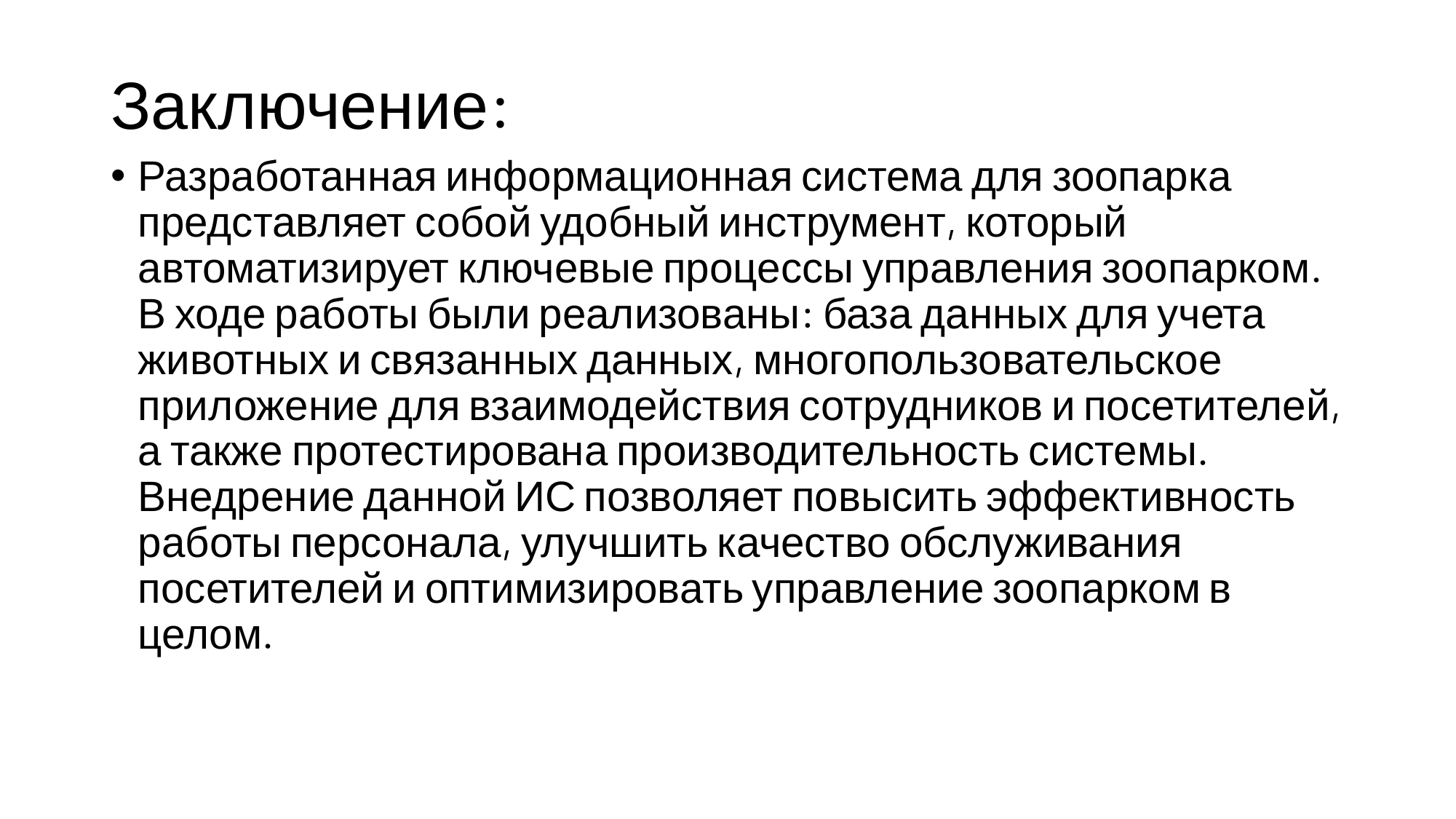

# Заключение:
Разработанная информационная система для зоопарка представляет собой удобный инструмент, который автоматизирует ключевые процессы управления зоопарком. В ходе работы были реализованы: база данных для учета животных и связанных данных, многопользовательское приложение для взаимодействия сотрудников и посетителей, а также протестирована производительность системы. Внедрение данной ИС позволяет повысить эффективность работы персонала, улучшить качество обслуживания посетителей и оптимизировать управление зоопарком в целом.